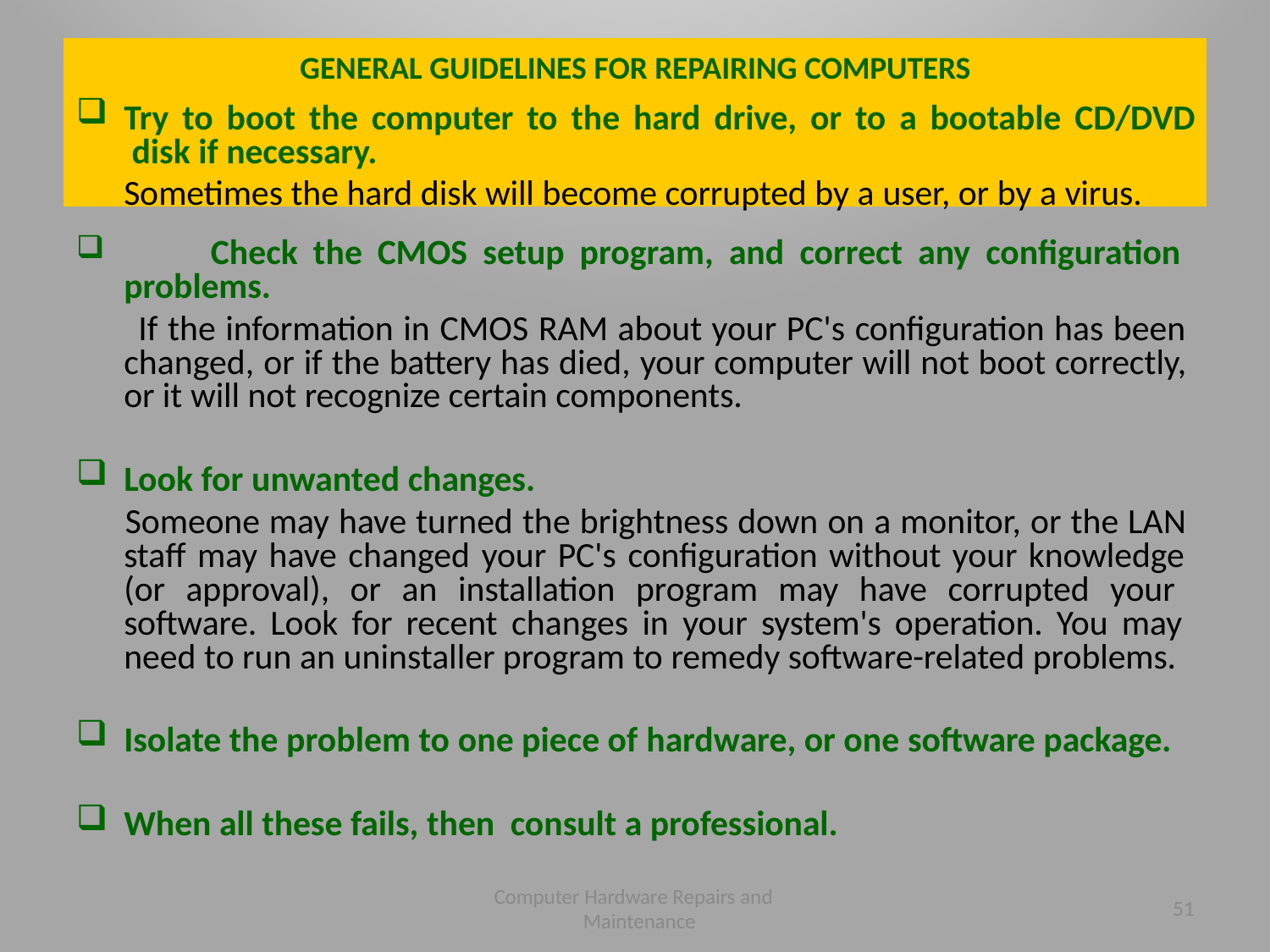

# GENERAL GUIDELINES FOR REPAIRING COMPUTERS
Try to boot the computer to the hard drive, or to a bootable CD/DVD  disk if necessary.
Sometimes the hard disk will become corrupted by a user, or by a virus.
	Check the CMOS setup program, and correct any conﬁguration  problems.
If the information in CMOS RAM about your PC's configuration has been  changed, or if the battery has died, your computer will not boot correctly,  or it will not recognize certain components.

Look for unwanted changes.
Someone may have turned the brightness down on a monitor, or the LAN  staﬀ may have changed your PC's configuration without your knowledge  (or approval), or an installation program may have corrupted your  software. Look for recent changes in your system's operation. You may  need to run an uninstaller program to remedy software-related problems.

Isolate the problem to one piece of hardware, or one software package.

When all these fails, then consult a professional.
Computer Hardware Repairs and  Maintenance
51